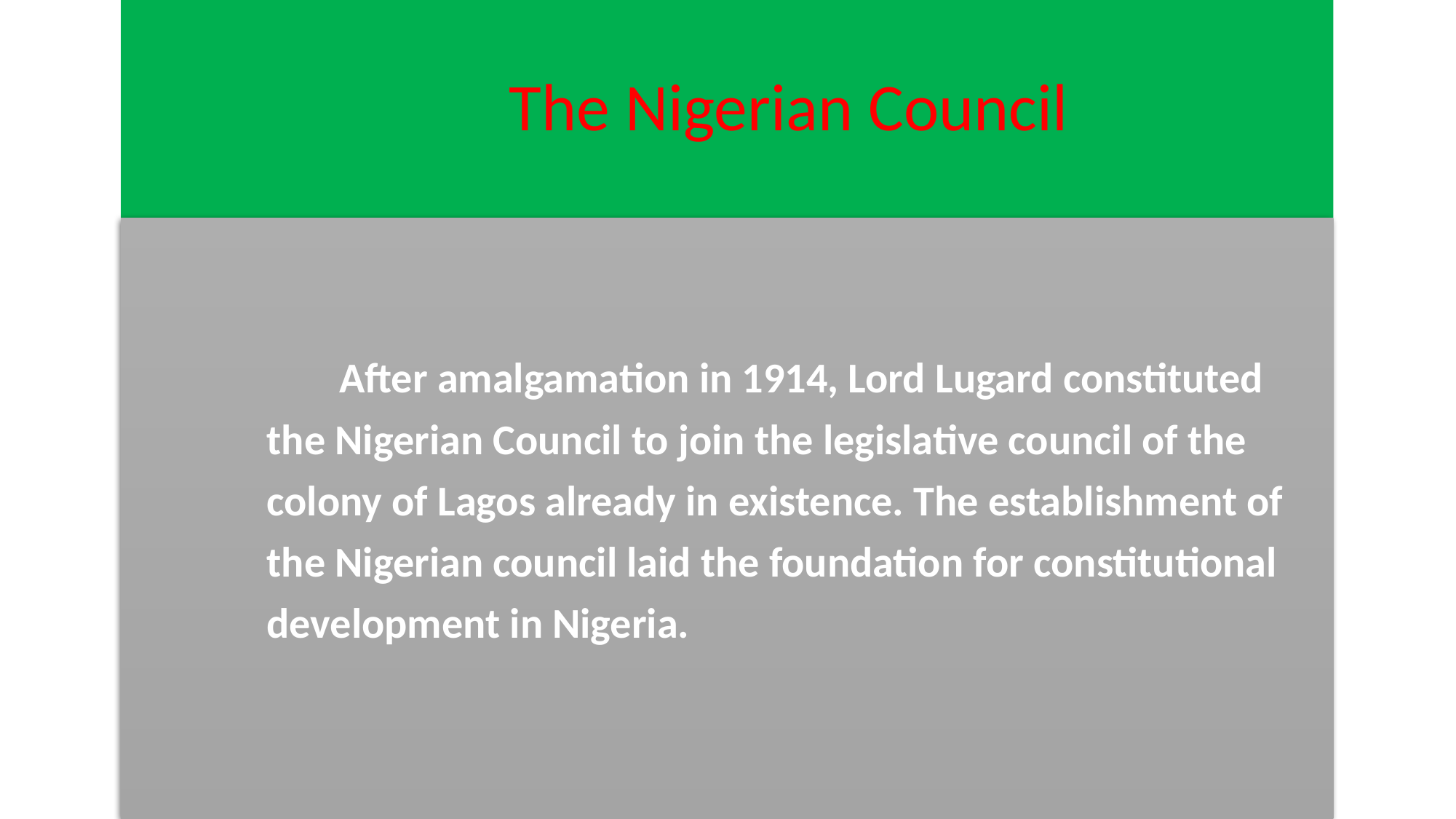

# The Nigerian Council

                   After amalgamation in 1914, Lord Lugard constituted
              the Nigerian Council to join the legislative council of the
              colony of Lagos already in existence. The establishment of
              the Nigerian council laid the foundation for constitutional
              development in Nigeria.